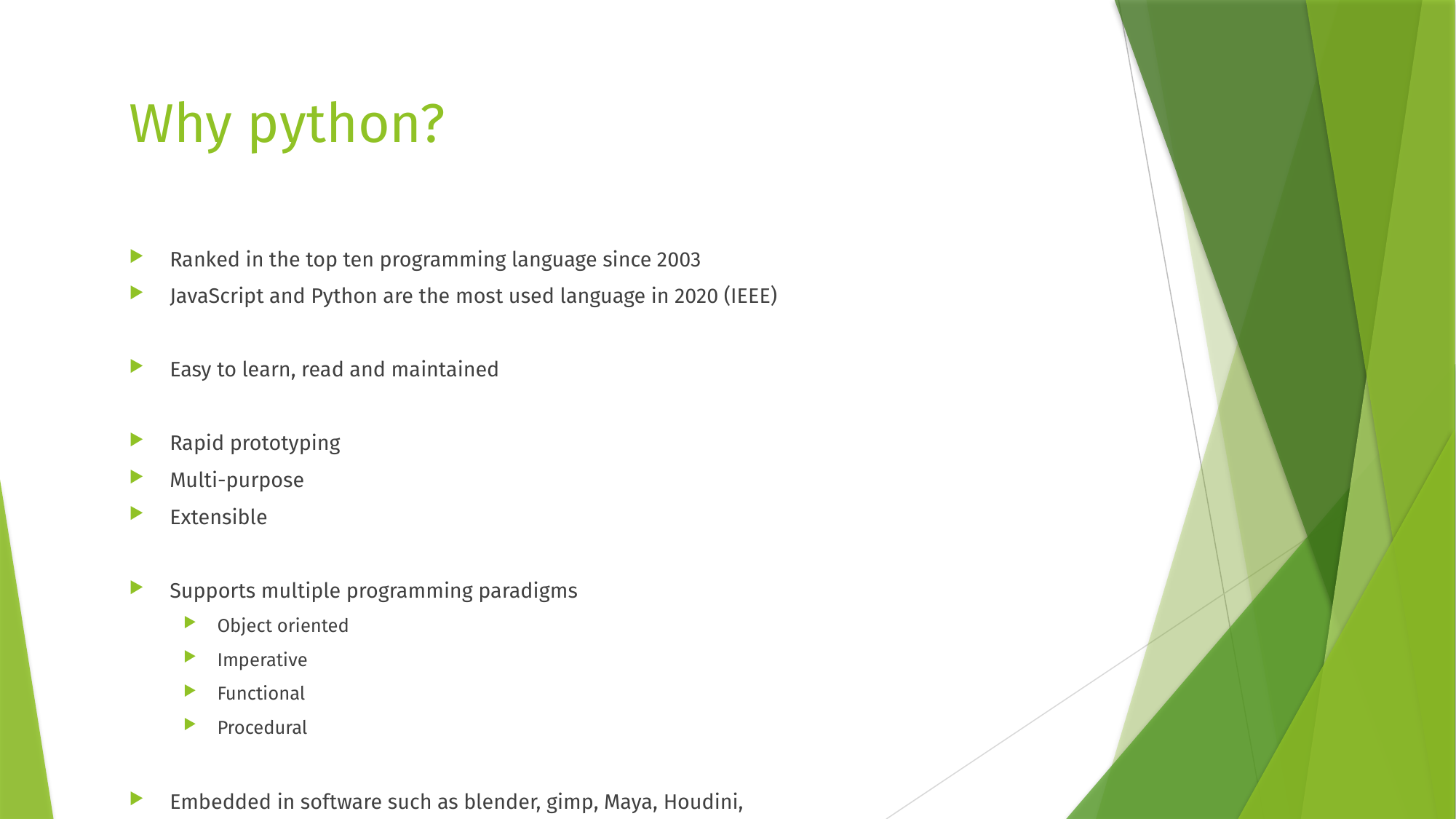

# Why python?
Ranked in the top ten programming language since 2003
JavaScript and Python are the most used language in 2020 (IEEE)

Easy to learn, read and maintained

Rapid prototyping
Multi-purpose
Extensible

Supports multiple programming paradigms
Object oriented
Imperative
Functional
Procedural

Embedded in software such as blender, gimp, Maya, Houdini,